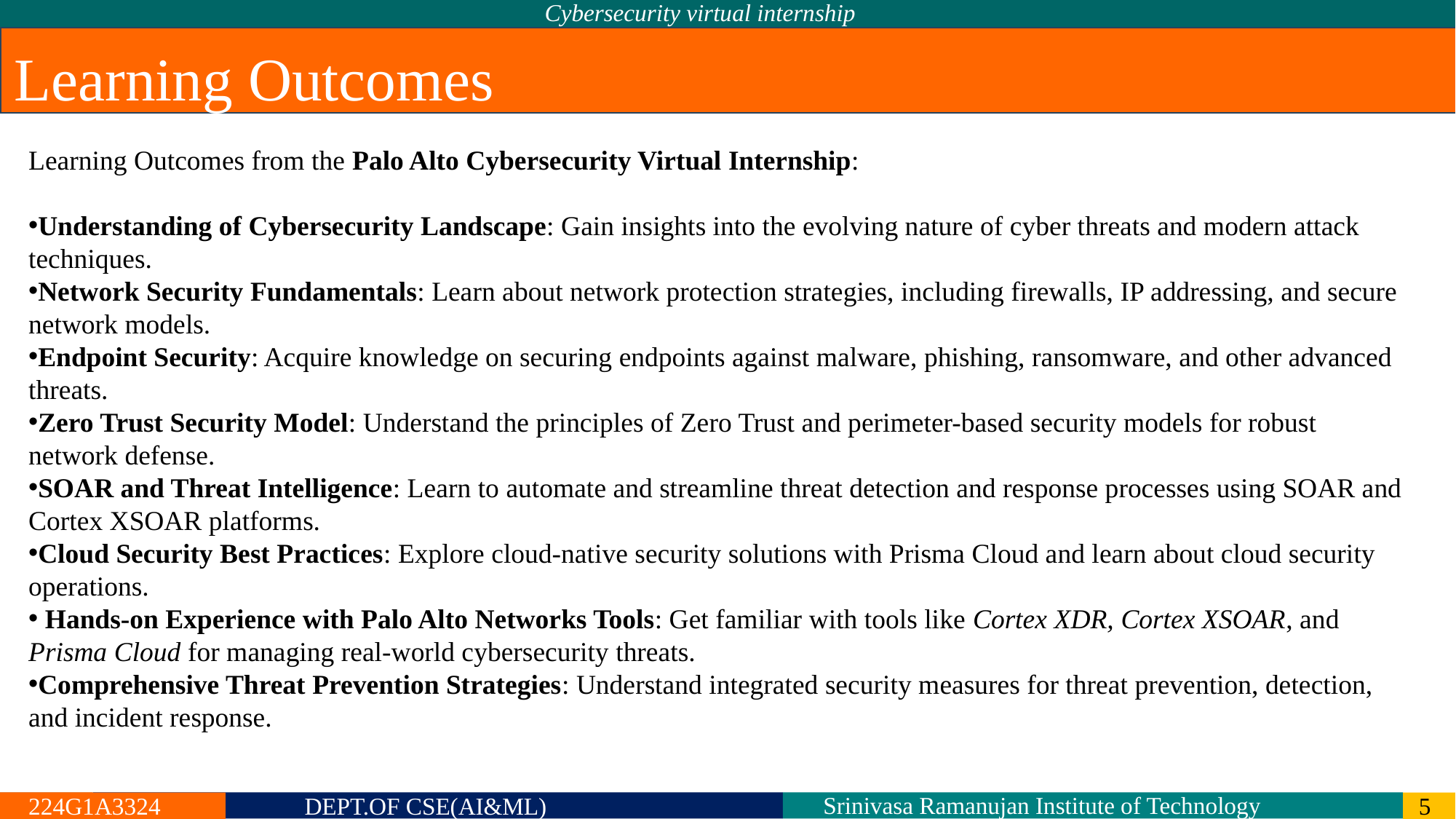

Cybersecurity virtual internship

Learning Outcomes
Learning Outcomes from the Palo Alto Cybersecurity Virtual Internship:

Understanding of Cybersecurity Landscape: Gain insights into the evolving nature of cyber threats and modern attack techniques.
Network Security Fundamentals: Learn about network protection strategies, including firewalls, IP addressing, and secure network models.
Endpoint Security: Acquire knowledge on securing endpoints against malware, phishing, ransomware, and other advanced threats.
Zero Trust Security Model: Understand the principles of Zero Trust and perimeter-based security models for robust network defense.
SOAR and Threat Intelligence: Learn to automate and streamline threat detection and response processes using SOAR and Cortex XSOAR platforms.
Cloud Security Best Practices: Explore cloud-native security solutions with Prisma Cloud and learn about cloud security operations.
 Hands-on Experience with Palo Alto Networks Tools: Get familiar with tools like Cortex XDR, Cortex XSOAR, and Prisma Cloud for managing real-world cybersecurity threats.
Comprehensive Threat Prevention Strategies: Understand integrated security measures for threat prevention, detection, and incident response.

Srinivasa Ramanujan Institute of Technology
224G1A3324
DEPT.OF CSE(AI&ML)
5